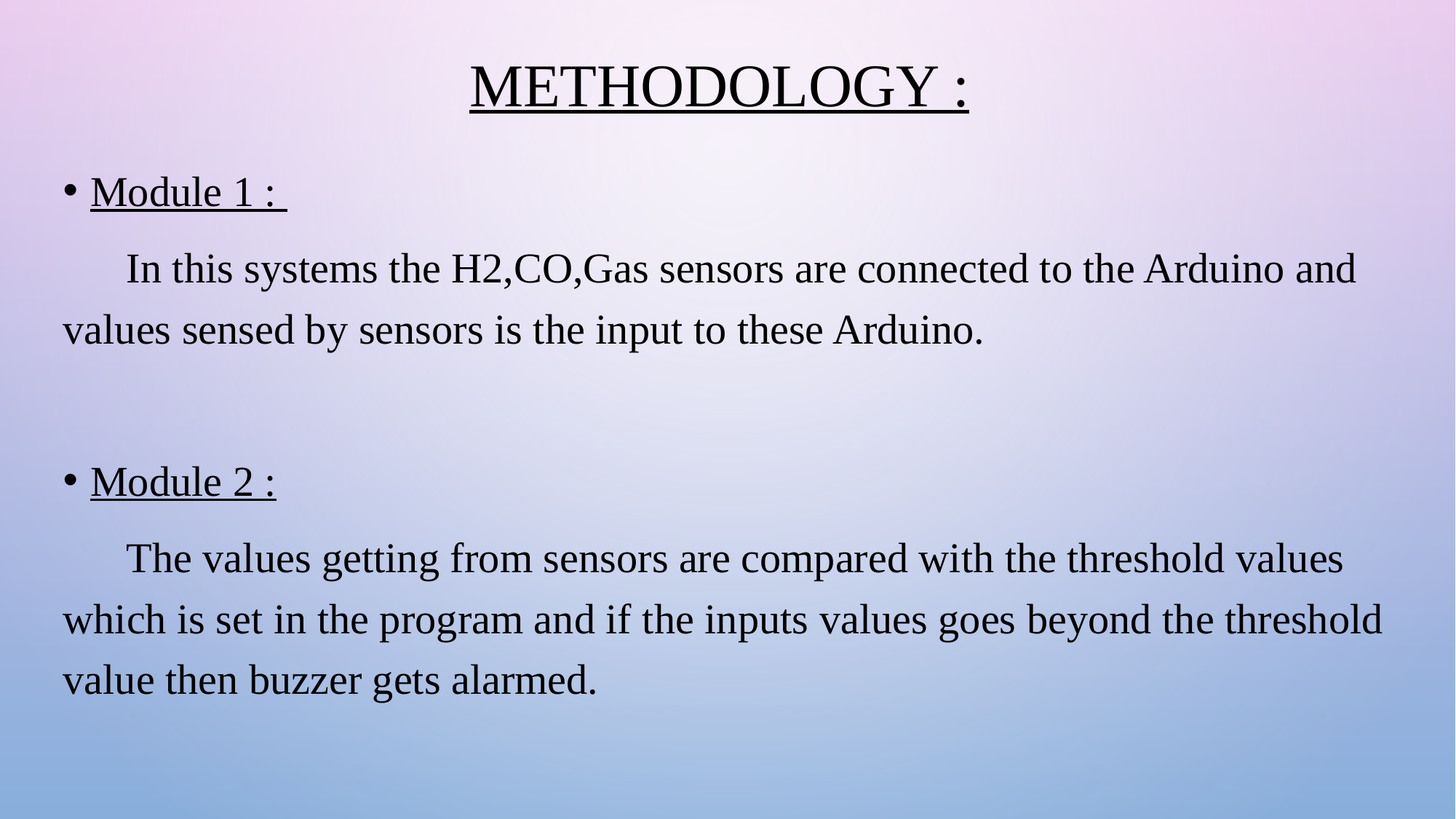

# Methodology :
Module 1 :
      In this systems the H2,CO,Gas sensors are connected to the Arduino and values sensed by sensors is the input to these Arduino.

Module 2 :
      The values getting from sensors are compared with the threshold values which is set in the program and if the inputs values goes beyond the threshold value then buzzer gets alarmed.